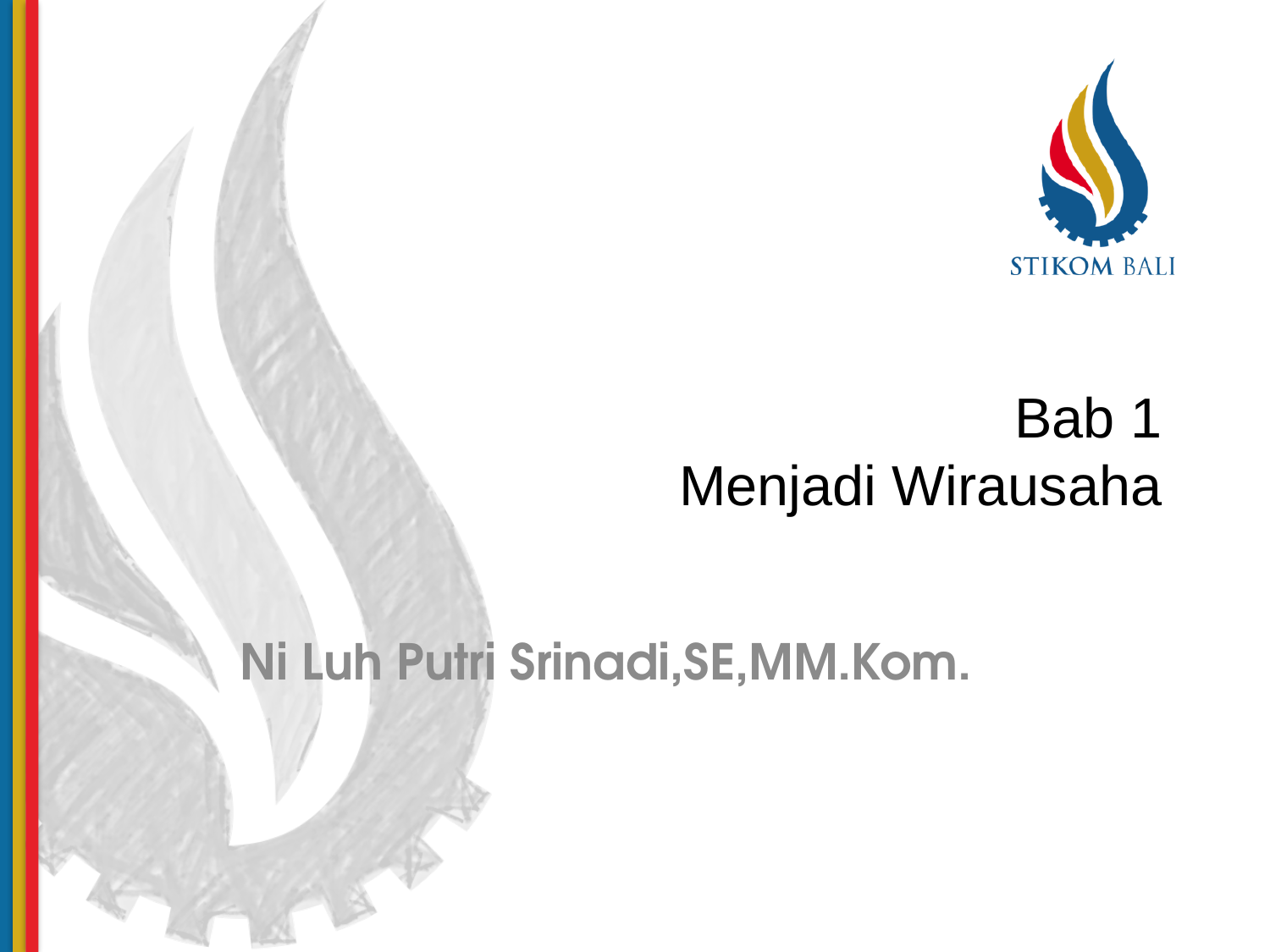

# Bab 1 Menjadi Wirausaha
Ni Luh Putri Srinadi,SE,MM.Kom.